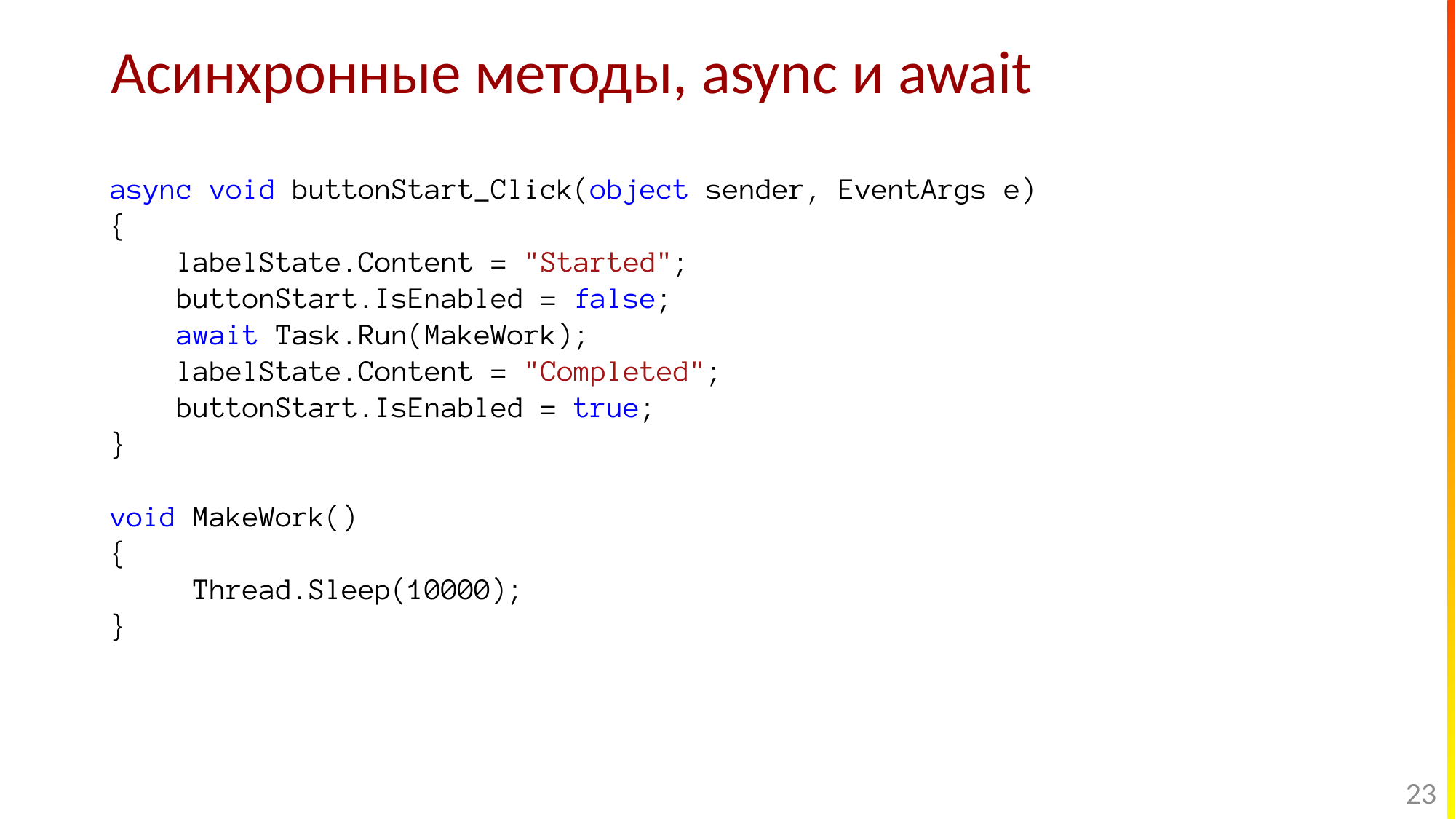

# Асинхронные методы, async и await
async void buttonStart_Click(object sender, EventArgs e)
{
    labelState.Content = "Started";
    buttonStart.IsEnabled = false;
    await Task.Run(MakeWork);
    labelState.Content = "Completed";
    buttonStart.IsEnabled = true;
}

void MakeWork()
{
     Thread.Sleep(10000);
}

23